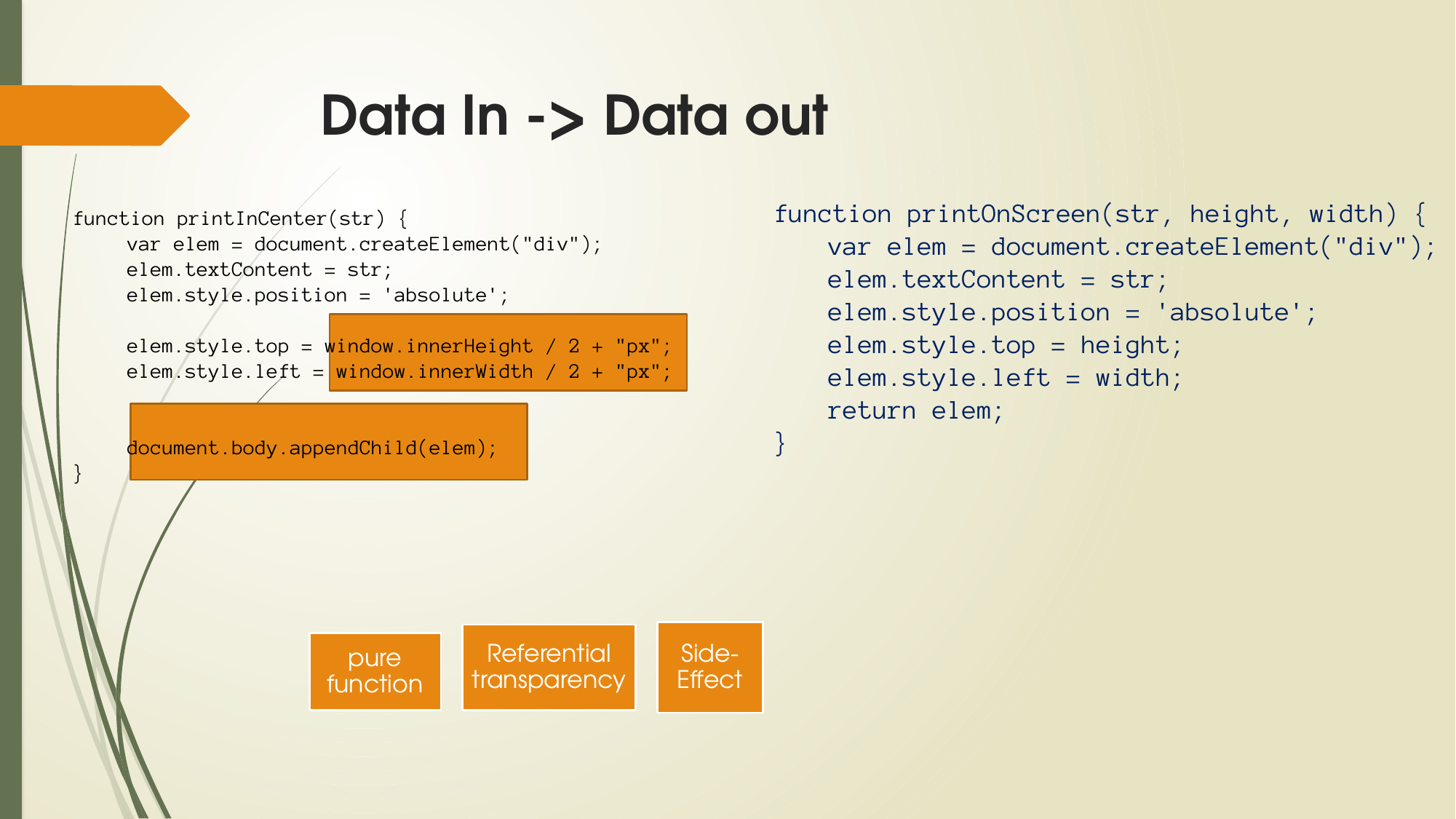

# Data In -> Data out
function printOnScreen(str, height, width) {
var elem = document.createElement("div");
elem.textContent = str;
elem.style.position = 'absolute';
elem.style.top = height;
elem.style.left = width;
return elem;
}
function printInCenter(str) {
var elem = document.createElement("div");
elem.textContent = str;
elem.style.position = 'absolute';
elem.style.top = window.innerHeight / 2 + "px";
elem.style.left = window.innerWidth / 2 + "px";

document.body.appendChild(elem);
}

pure function
Referential transparency
Side-Effect